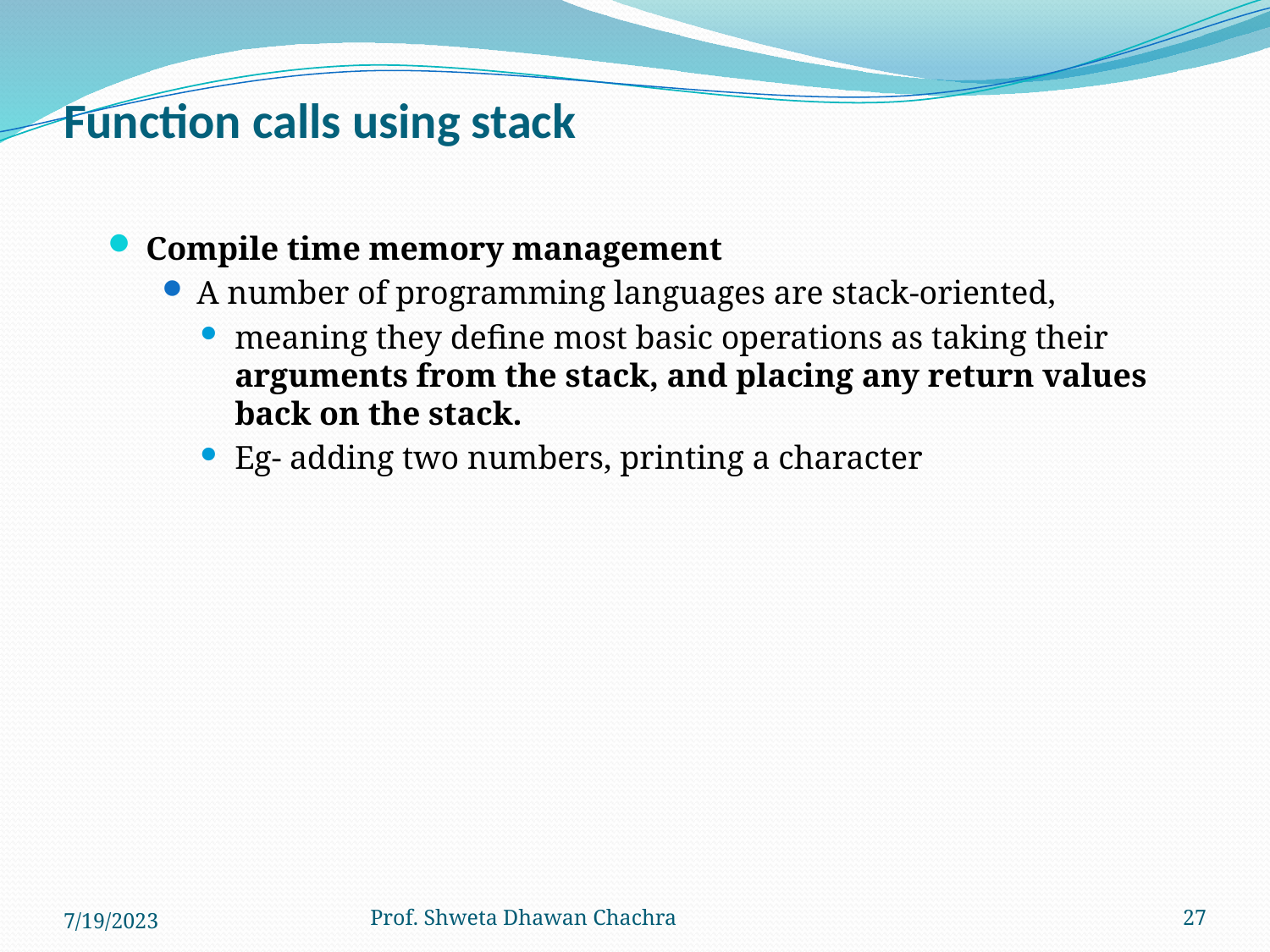

# Function calls using stack
Compile time memory management
A number of programming languages are stack-oriented,
meaning they define most basic operations as taking their arguments from the stack, and placing any return values back on the stack.
Eg- adding two numbers, printing a character

7/19/2023
Prof. Shweta Dhawan Chachra
27